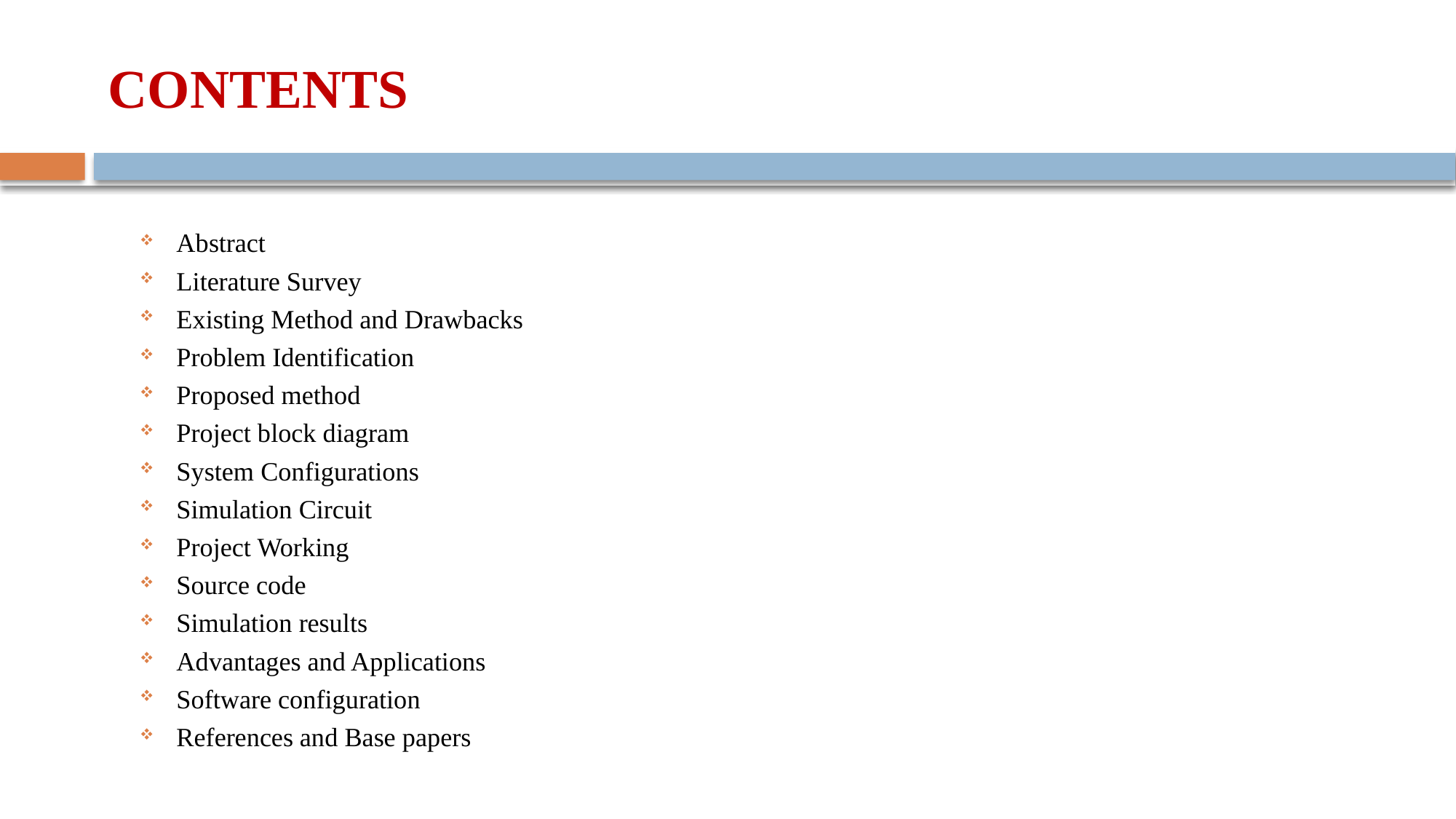

# CONTENTS
Abstract
Literature Survey
Existing Method and Drawbacks
Problem Identification
Proposed method
Project block diagram
System Configurations
Simulation Circuit
Project Working
Source code
Simulation results
Advantages and Applications
Software configuration
References and Base papers